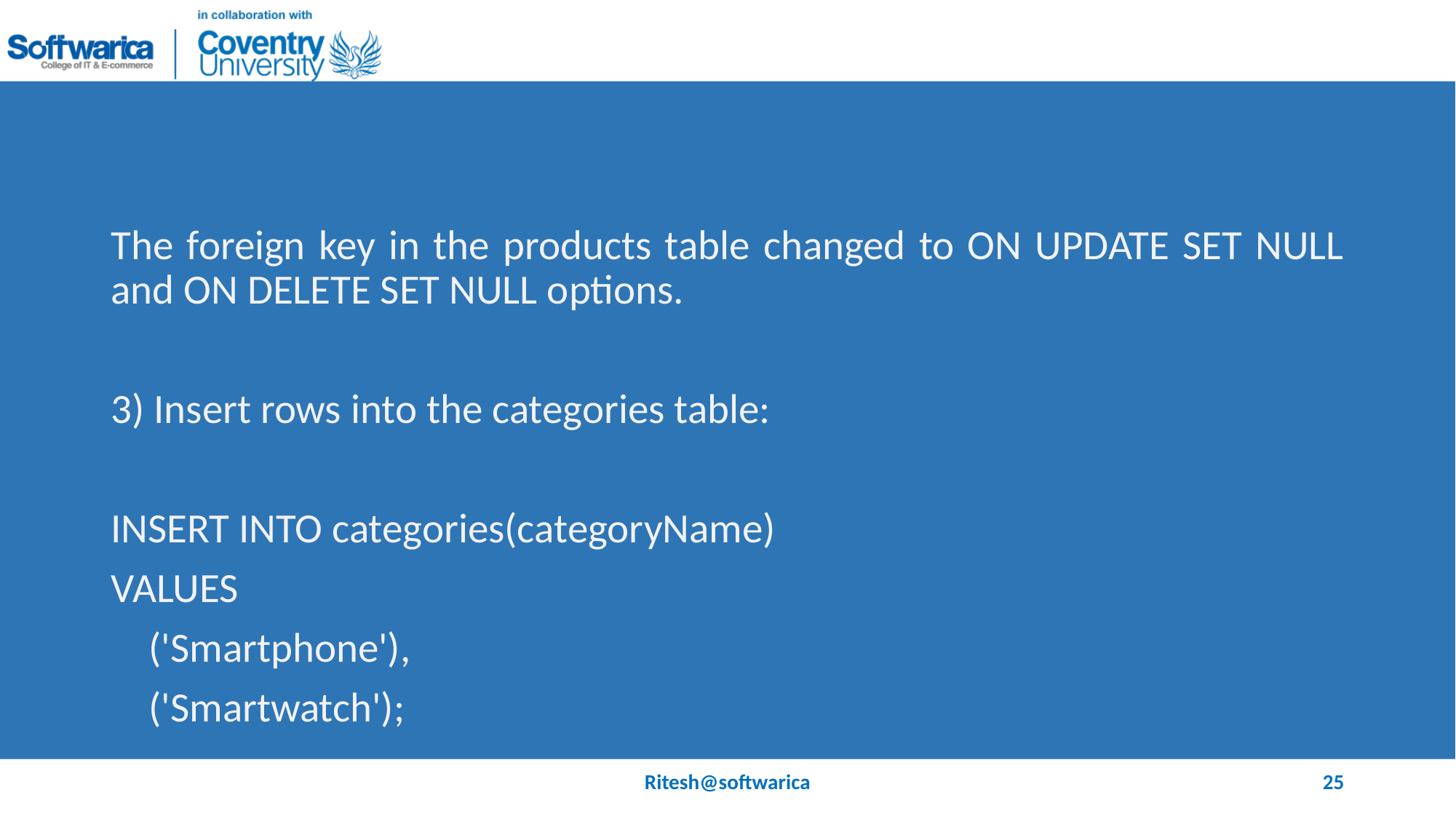

#
The foreign key in the products table changed to ON UPDATE SET NULL and ON DELETE SET NULL options.

3) Insert rows into the categories table:

INSERT INTO categories(categoryName)
VALUES
    ('Smartphone'),
    ('Smartwatch');
Ritesh@softwarica
25